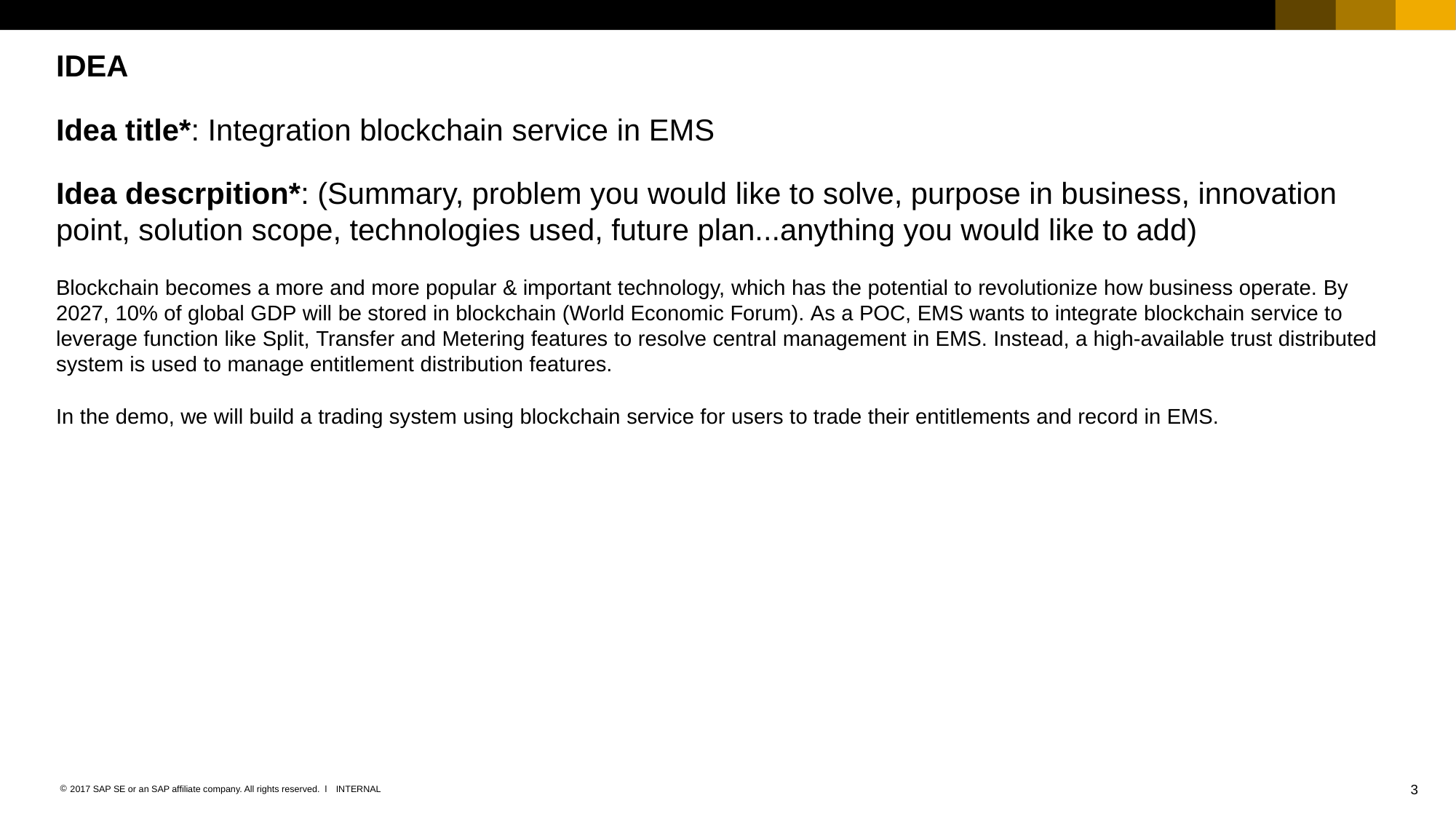

IDEA
Idea title*: Integration blockchain service in EMS
Idea descrpition*: (Summary, problem you would like to solve, purpose in business, innovation point, solution scope, technologies used, future plan...anything you would like to add)
Blockchain becomes a more and more popular & important technology, which has the potential to revolutionize how business operate. By 2027, 10% of global GDP will be stored in blockchain (World Economic Forum). As a POC, EMS wants to integrate blockchain service to leverage function like Split, Transfer and Metering features to resolve central management in EMS. Instead, a high-available trust distributed system is used to manage entitlement distribution features.
In the demo, we will build a trading system using blockchain service for users to trade their entitlements and record in EMS.